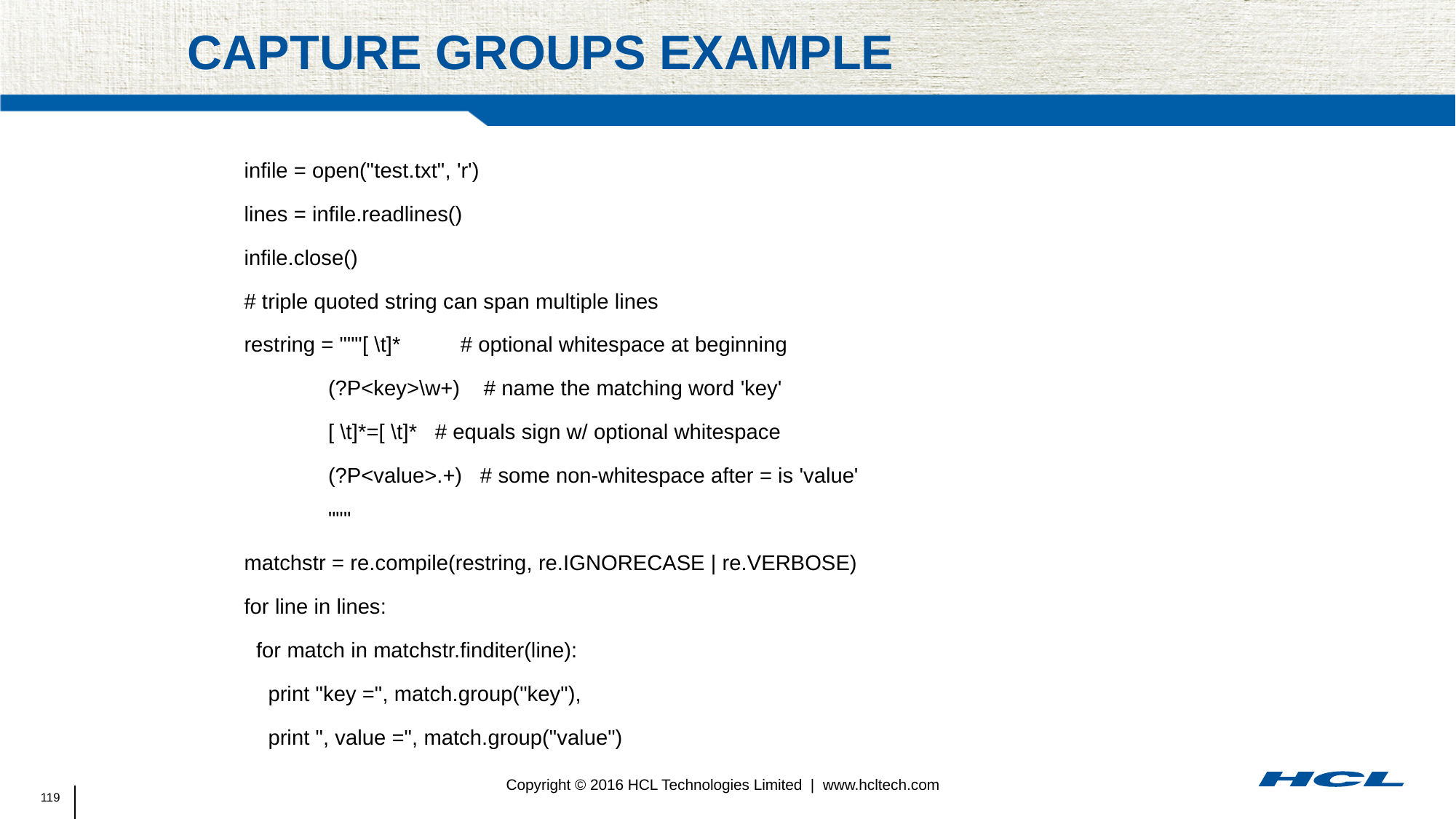

# Capture Groups Example
infile = open("test.txt", 'r')‏
lines = infile.readlines()‏
infile.close()‏
# triple quoted string can span multiple lines
restring = """[ \t]*          # optional whitespace at beginning
              (?P<key>\w+)    # name the matching word 'key'
              [ \t]*=[ \t]*   # equals sign w/ optional whitespace
              (?P<value>.+)   # some non-whitespace after = is 'value'
              """
matchstr = re.compile(restring, re.IGNORECASE | re.VERBOSE)‏
for line in lines:
  for match in matchstr.finditer(line):
    print "key =", match.group("key"),
    print ", value =", match.group("value")‏